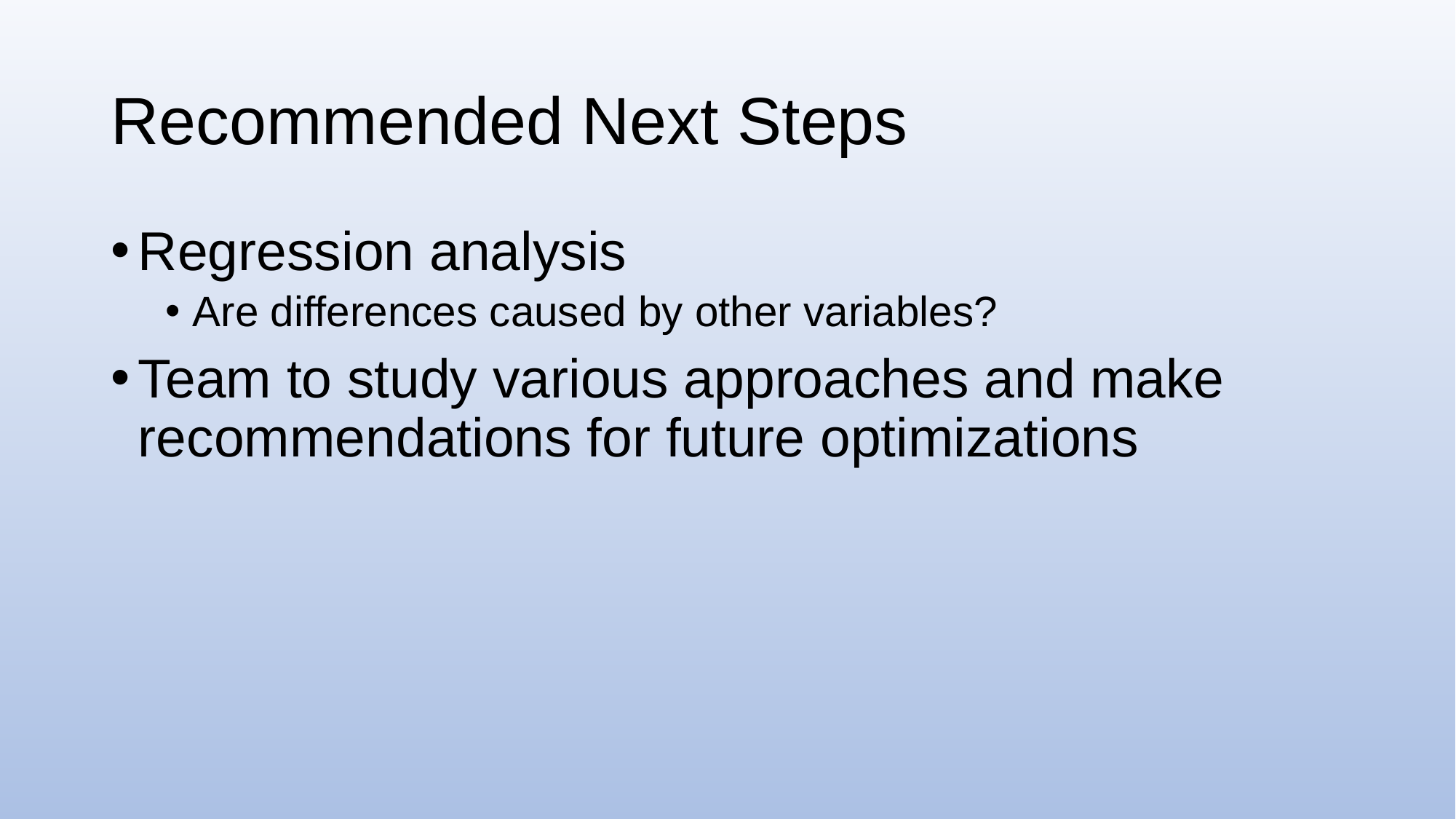

# Recommended Next Steps
Regression analysis
Are differences caused by other variables?
Team to study various approaches and make recommendations for future optimizations